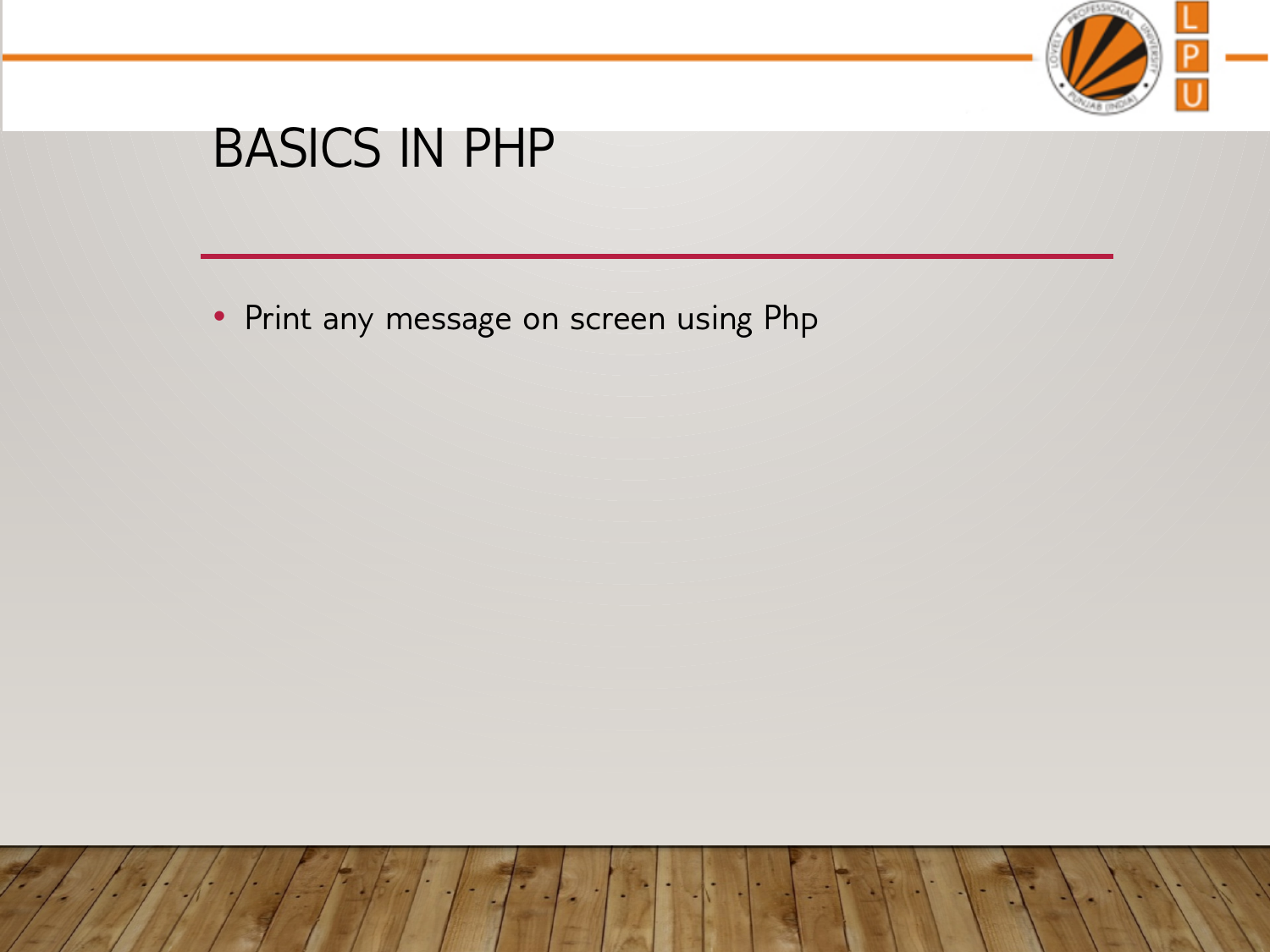

# Basics in Php
Print any message on screen using Php